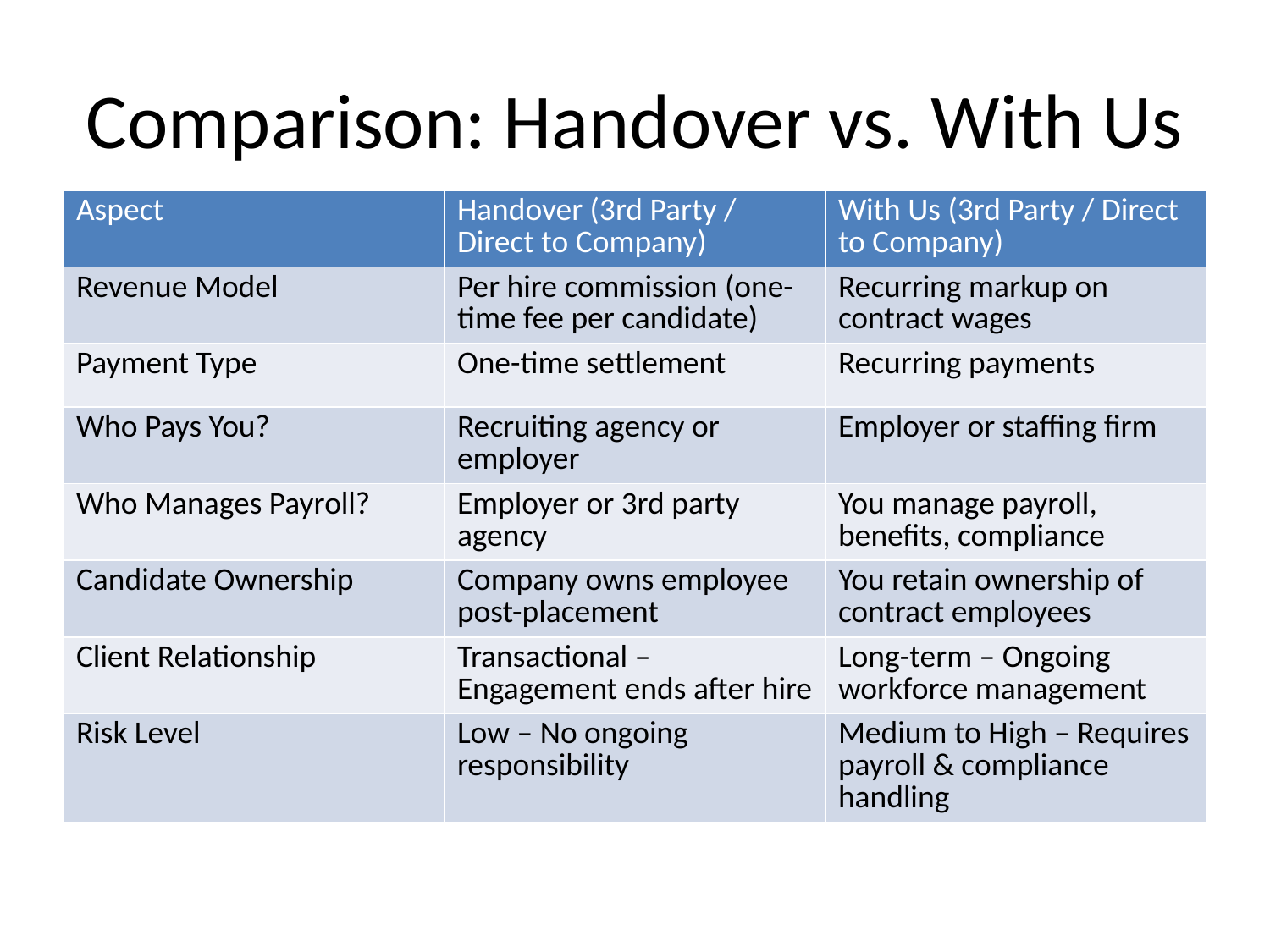

# Comparison: Handover vs. With Us
| Aspect | Handover (3rd Party / Direct to Company) | With Us (3rd Party / Direct to Company) |
| --- | --- | --- |
| Revenue Model | Per hire commission (one-time fee per candidate) | Recurring markup on contract wages |
| Payment Type | One-time settlement | Recurring payments |
| Who Pays You? | Recruiting agency or employer | Employer or staffing firm |
| Who Manages Payroll? | Employer or 3rd party agency | You manage payroll, benefits, compliance |
| Candidate Ownership | Company owns employee post-placement | You retain ownership of contract employees |
| Client Relationship | Transactional – Engagement ends after hire | Long-term – Ongoing workforce management |
| Risk Level | Low – No ongoing responsibility | Medium to High – Requires payroll & compliance handling |